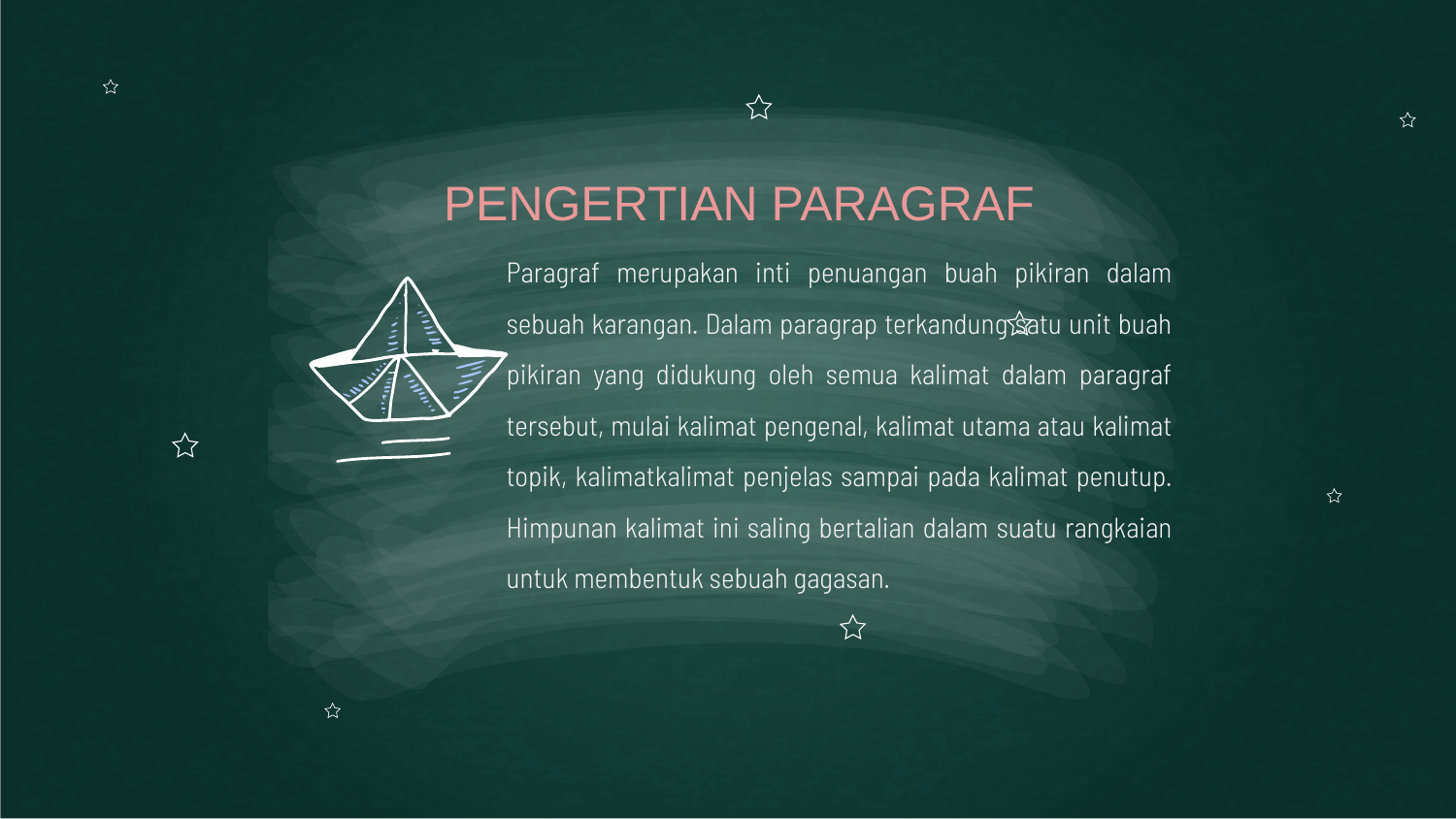

# PENGERTIAN PARAGRAF
Paragraf merupakan inti penuangan buah pikiran dalam sebuah karangan. Dalam paragrap terkandung satu unit buah pikiran yang didukung oleh semua kalimat dalam paragraf tersebut, mulai kalimat pengenal, kalimat utama atau kalimat topik, kalimatkalimat penjelas sampai pada kalimat penutup. Himpunan kalimat ini saling bertalian dalam suatu rangkaian untuk membentuk sebuah gagasan.